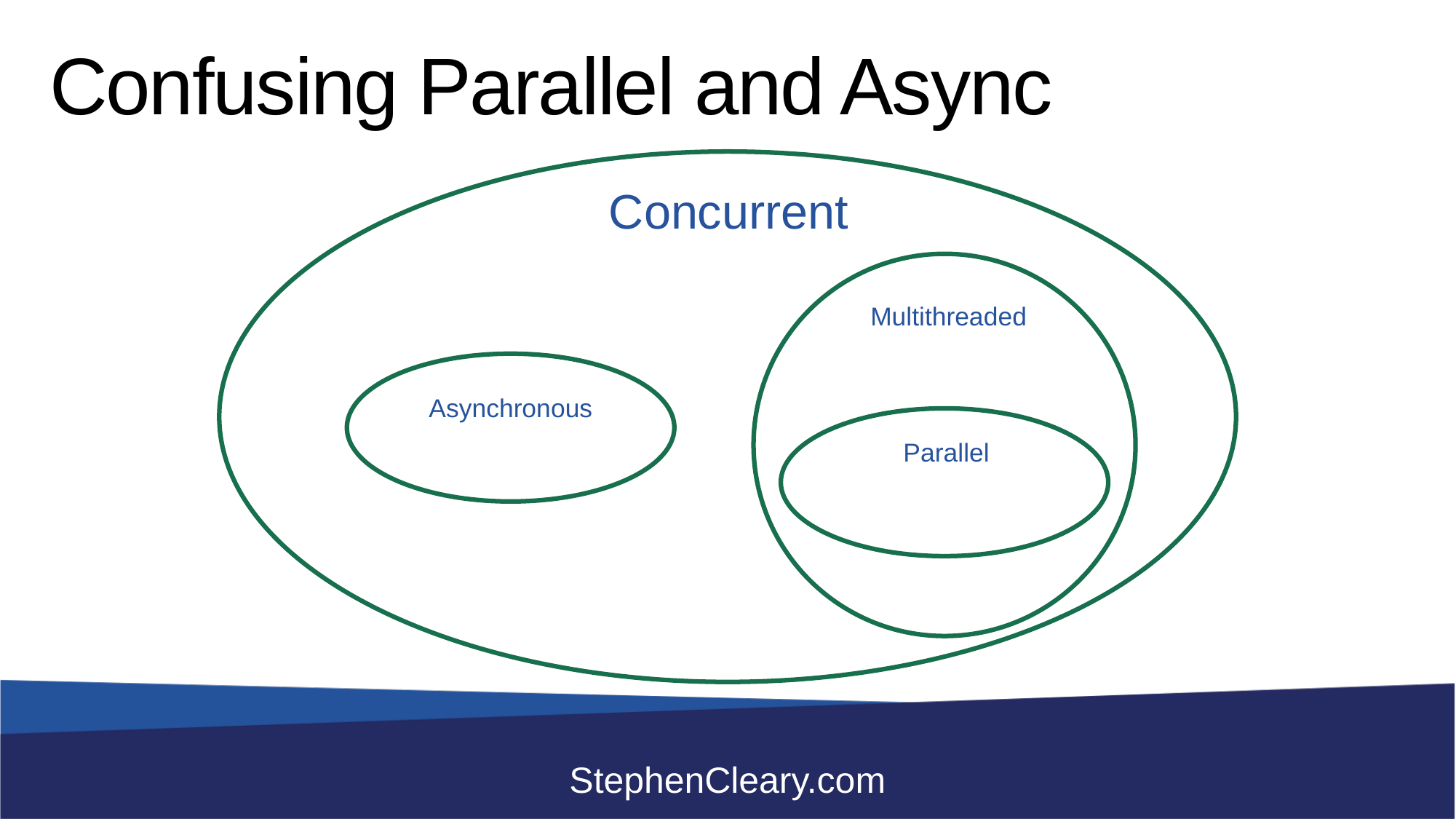

# Confusing Parallel and Async

Concurrent

Multithreaded

Asynchronous

Parallel